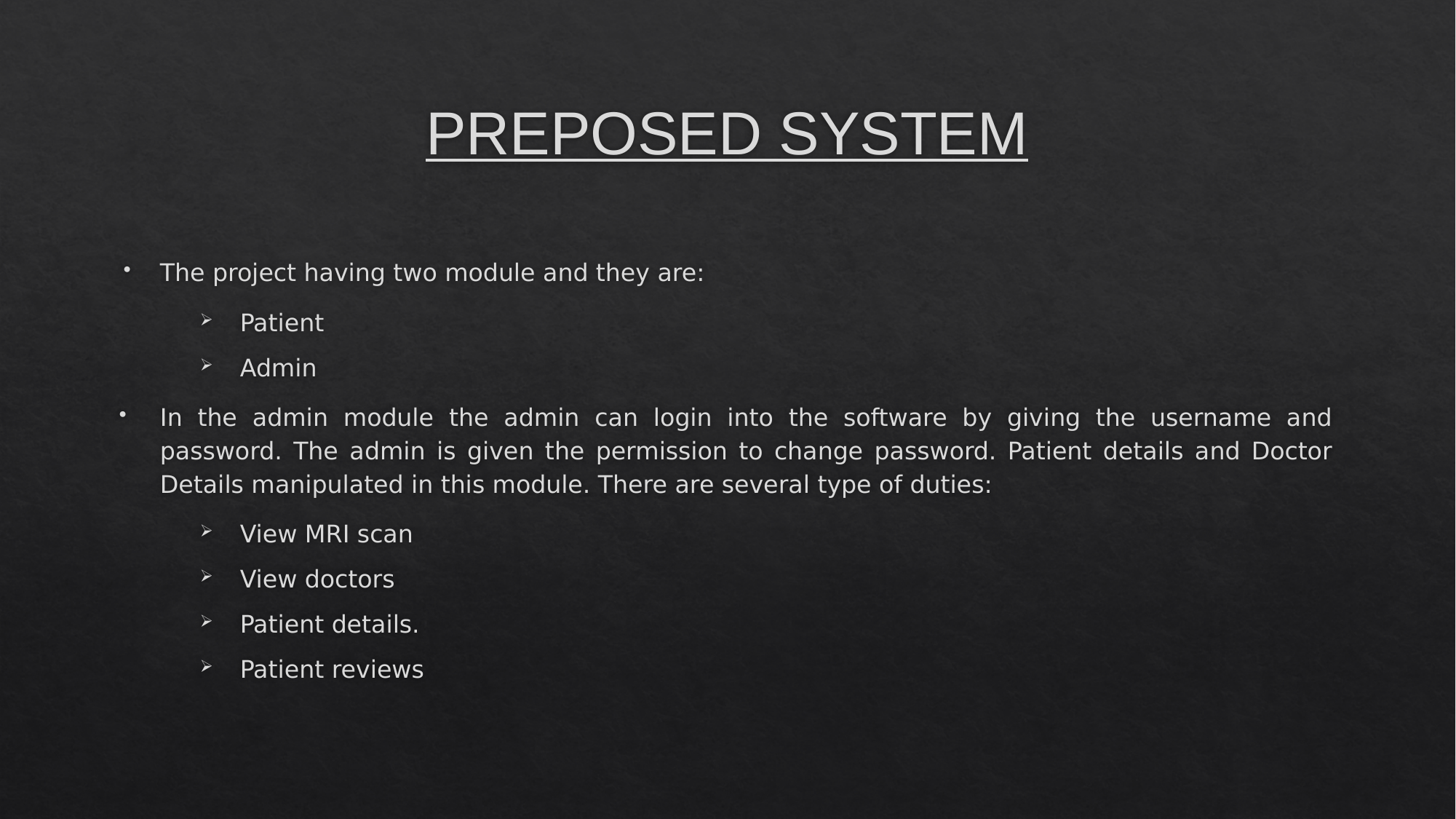

# PREPOSED SYSTEM

The project having two module and they are:
Patient
Admin
In the admin module the admin can login into the software by giving the username and password. The admin is given the permission to change password. Patient details and Doctor Details manipulated in this module. There are several type of duties:
View MRI scan
View doctors
Patient details.
Patient reviews